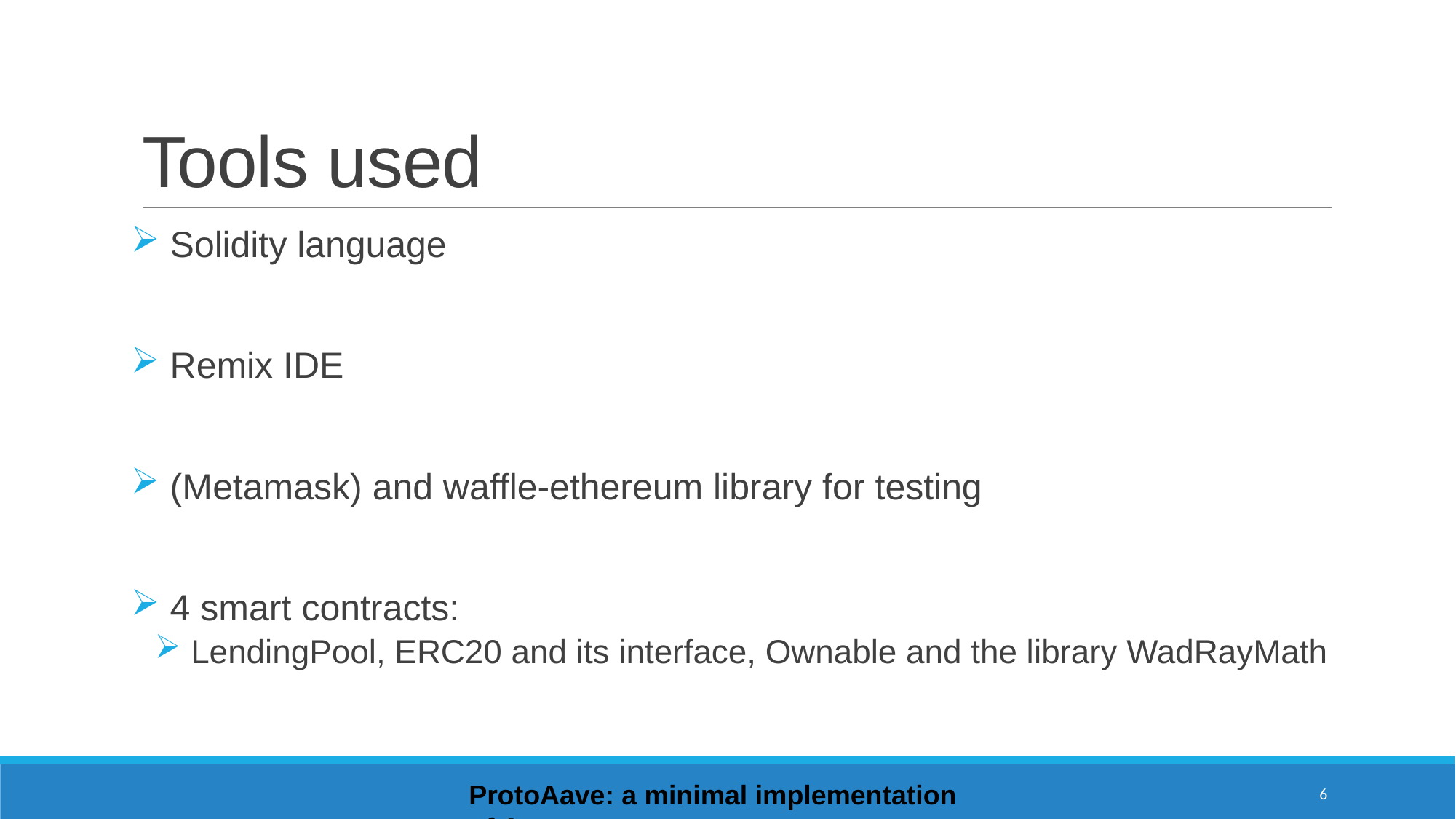

# Tools used
 Solidity language

 Remix IDE

 (Metamask) and waffle-ethereum library for testing

 4 smart contracts:
 LendingPool, ERC20 and its interface, Ownable and the library WadRayMath
6
ProtoAave: a minimal implementation of Aave